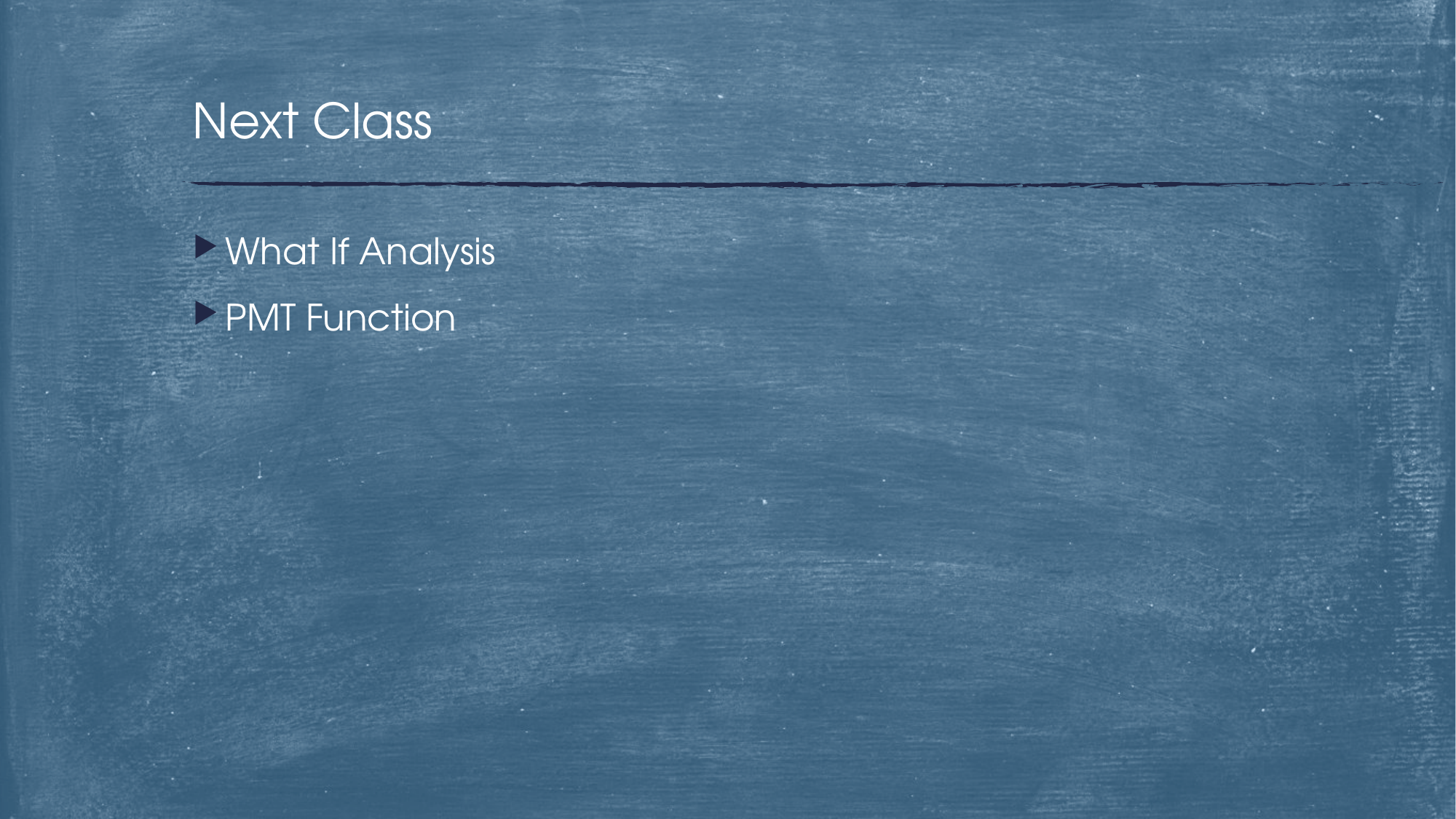

# Next Class
What If Analysis
PMT Function